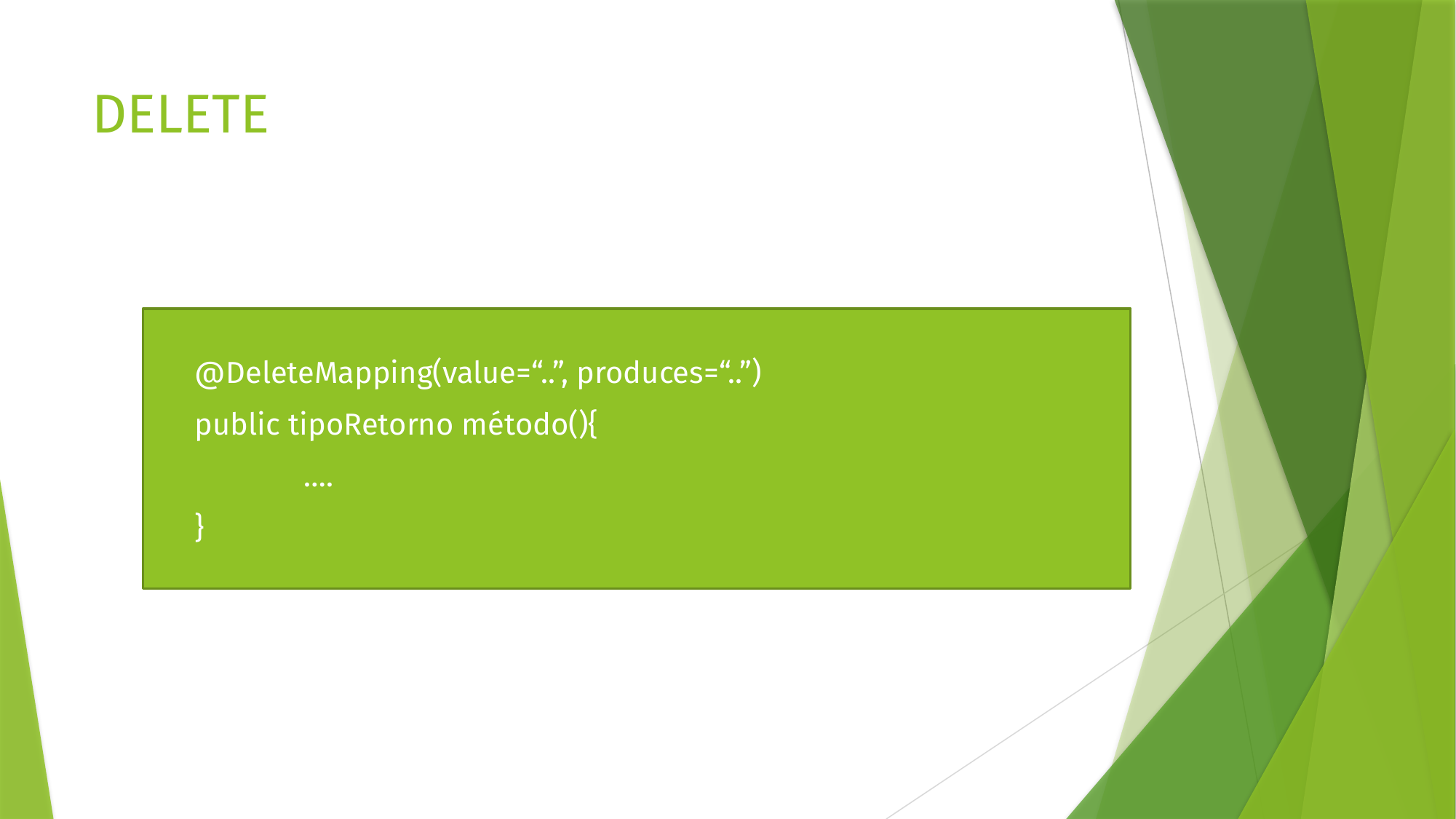

# DELETE
@DeleteMapping(value=“..”, produces=“..”)
public tipoRetorno método(){
	….
}
“